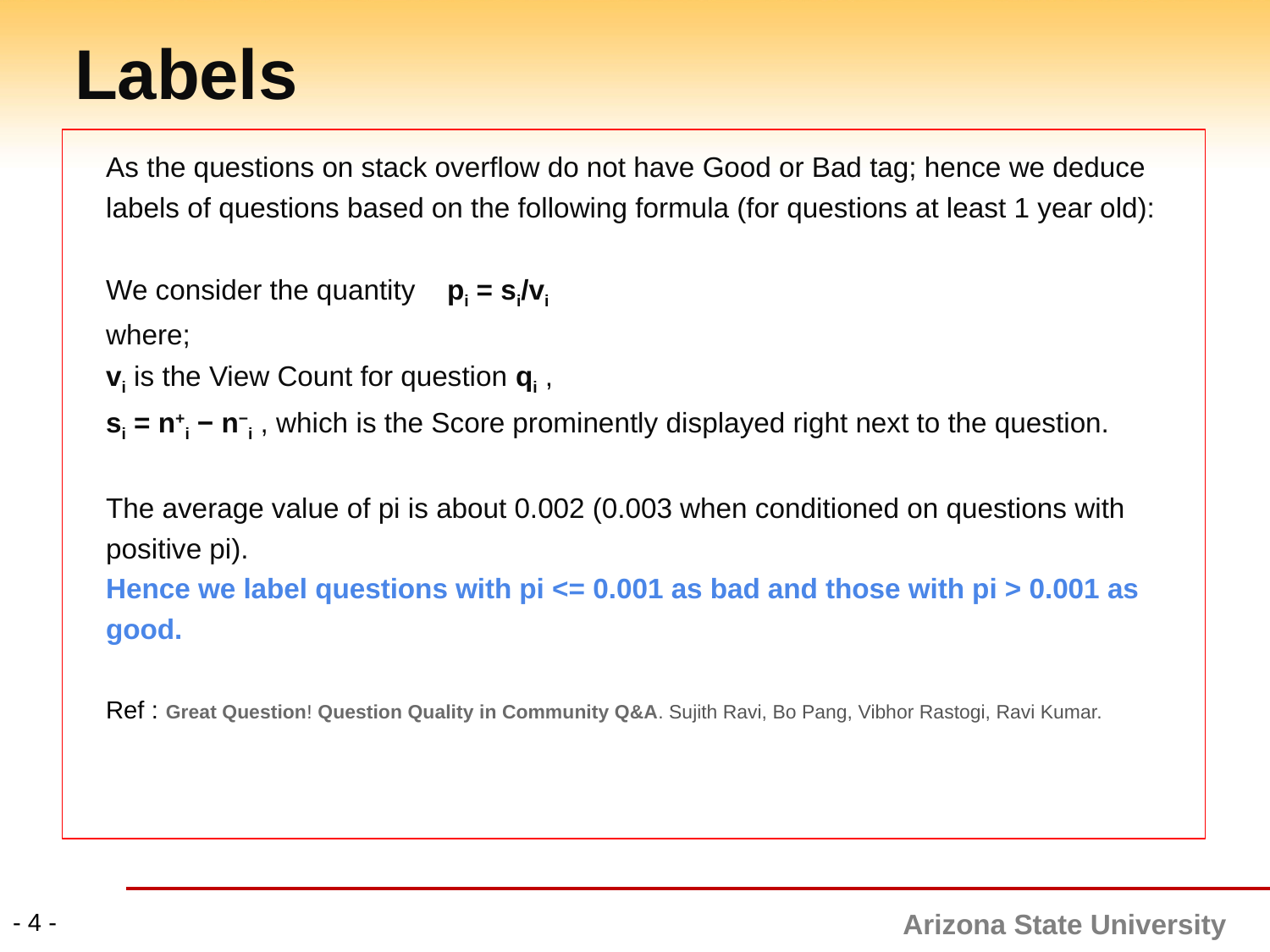

# Labels
As the questions on stack overflow do not have Good or Bad tag; hence we deduce
labels of questions based on the following formula (for questions at least 1 year old):

We consider the quantity    pi = si/vi
where;
vi is the View Count for question qi ,
si = n+i − n−i , which is the Score prominently displayed right next to the question.

The average value of pi is about 0.002 (0.003 when conditioned on questions with
positive pi).
Hence we label questions with pi <= 0.001 as bad and those with pi > 0.001 as
good.

Ref : Great Question! Question Quality in Community Q&A. Sujith Ravi, Bo Pang, Vibhor Rastogi, Ravi Kumar.

- 4 -